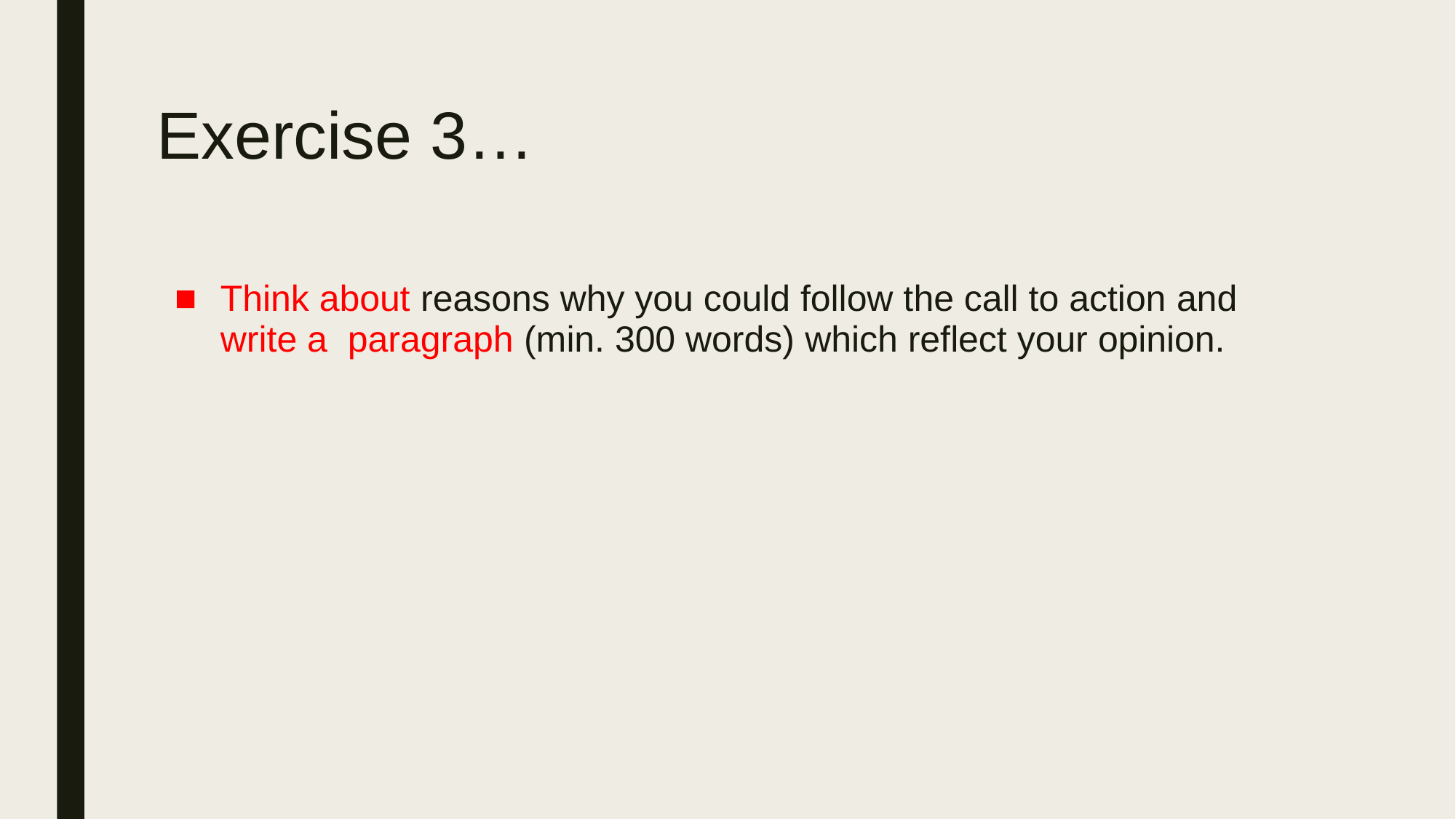

# Exercise 3…
Think about reasons why you could follow the call to action and write a  paragraph (min. 300 words) which reflect your opinion.